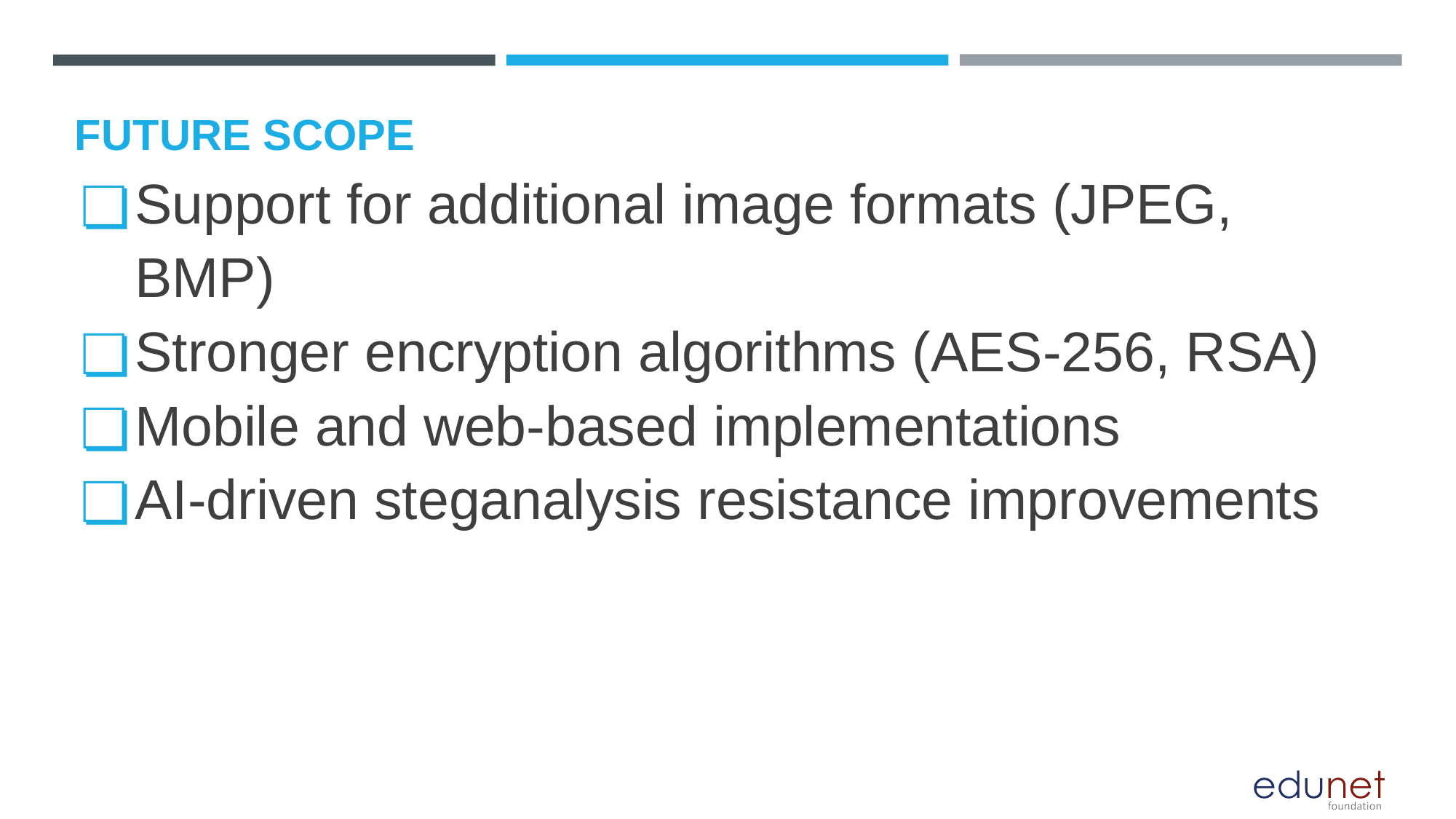

FUTURE SCOPE
Support for additional image formats (JPEG, BMP)
Stronger encryption algorithms (AES-256, RSA)
Mobile and web-based implementations
AI-driven steganalysis resistance improvements